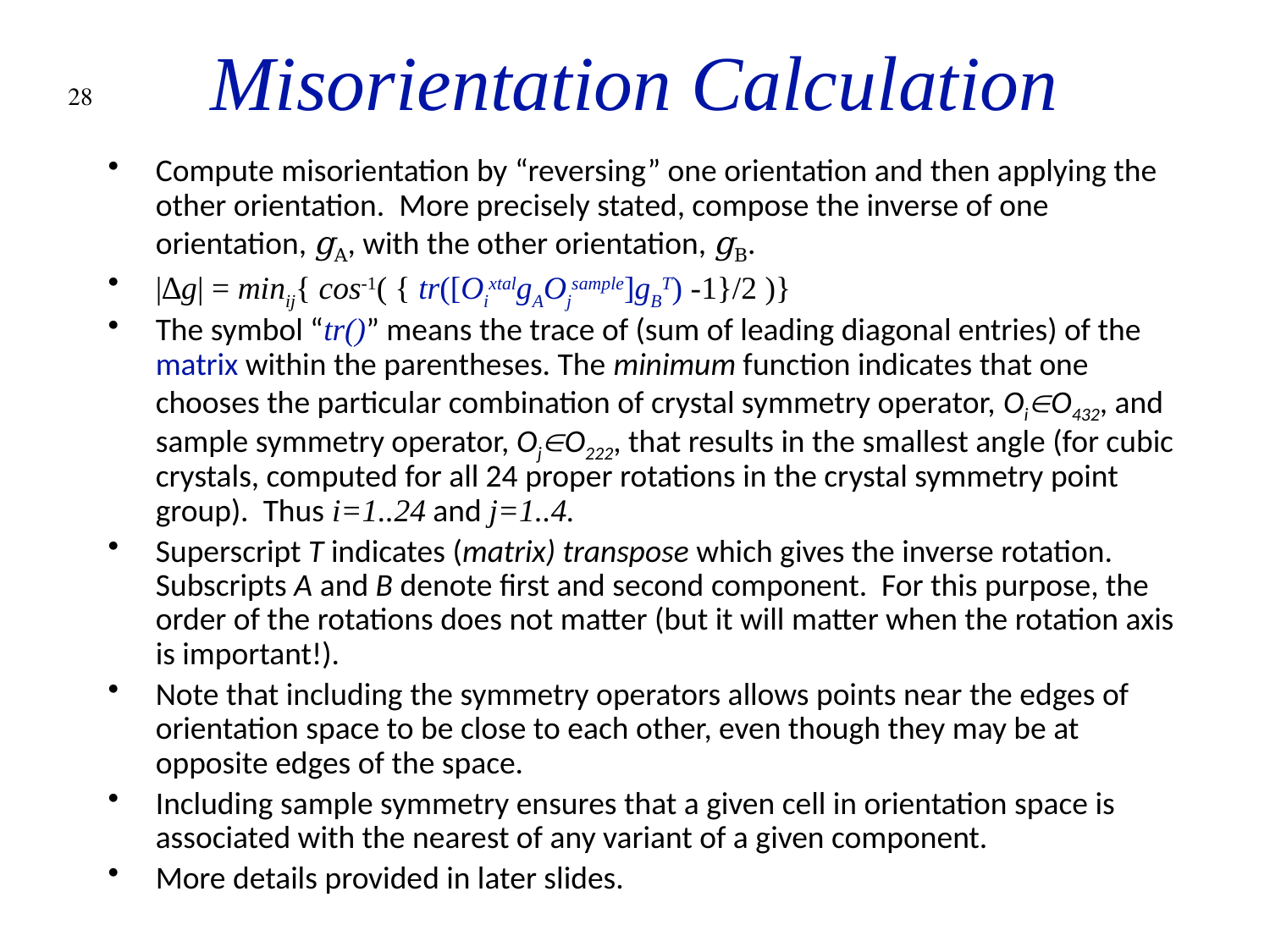

# Misorientation Calculation
28
Compute misorientation by “reversing” one orientation and then applying the other orientation.  More precisely stated, compose the inverse of one orientation, gA, with the other orientation, gB.
|∆g| = minij{ cos-1( { tr([OixtalgAOjsample]gBT) -1}/2 )}
The symbol “tr()” means the trace of (sum of leading diagonal entries) of the matrix within the parentheses. The minimum function indicates that one chooses the particular combination of crystal symmetry operator, Oi∈O432, and sample symmetry operator, Oj∈O222, that results in the smallest angle (for cubic crystals, computed for all 24 proper rotations in the crystal symmetry point group).  Thus i=1..24 and j=1..4.
Superscript T indicates (matrix) transpose which gives the inverse rotation.  Subscripts A and B denote first and second component.  For this purpose, the order of the rotations does not matter (but it will matter when the rotation axis is important!).
Note that including the symmetry operators allows points near the edges of orientation space to be close to each other, even though they may be at opposite edges of the space.
Including sample symmetry ensures that a given cell in orientation space is associated with the nearest of any variant of a given component.
More details provided in later slides.